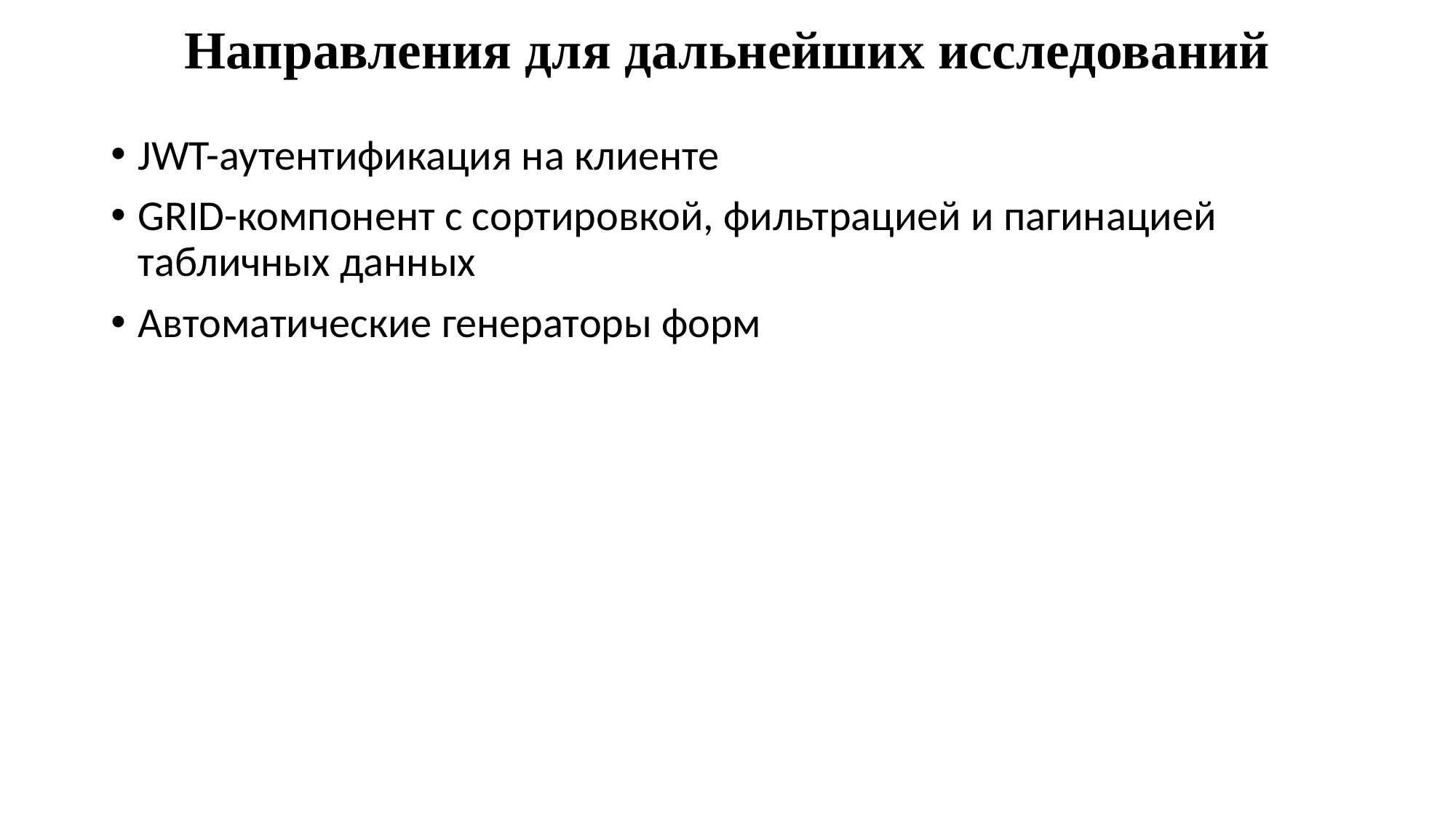

Направления для дальнейших исследований
JWT-аутентификация на клиенте
GRID-компонент с сортировкой, фильтрацией и пагинацией табличных данных
Автоматические генераторы форм